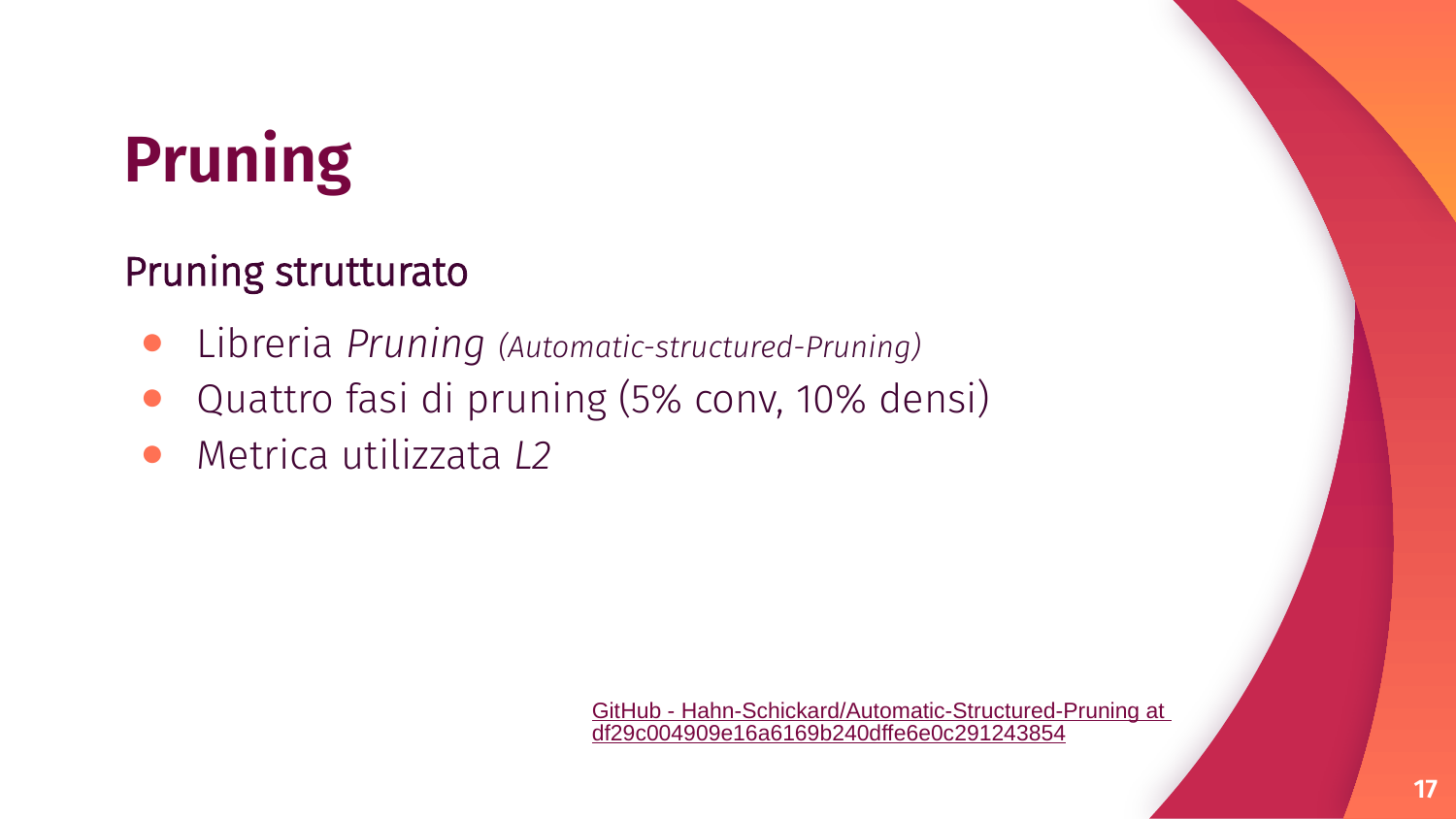

# Pruning
Pruning strutturato
Libreria Pruning (Automatic-structured-Pruning)
Quattro fasi di pruning (5% conv, 10% densi)
Metrica utilizzata L2
GitHub - Hahn-Schickard/Automatic-Structured-Pruning at df29c004909e16a6169b240dffe6e0c291243854
17